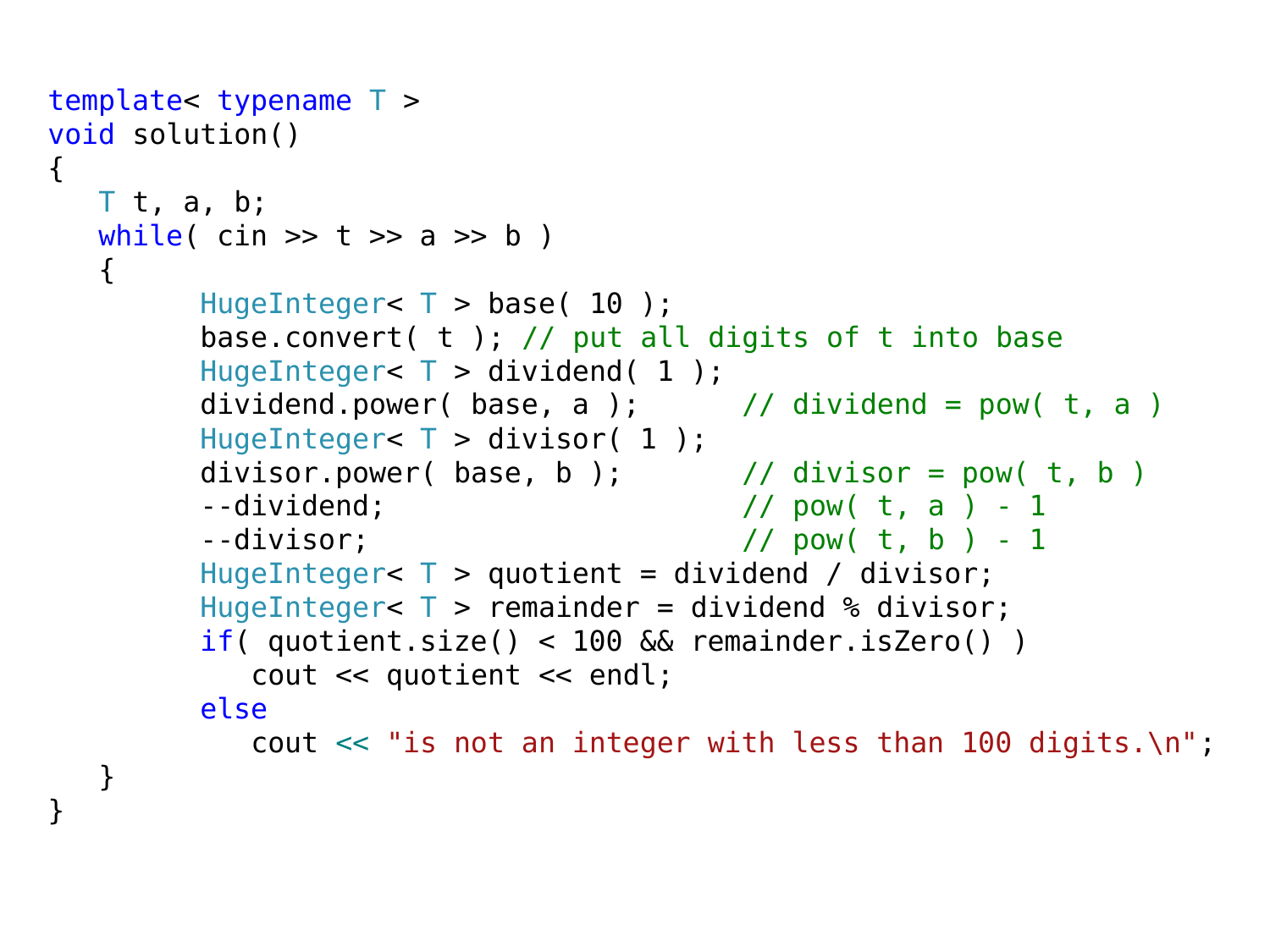

template< typename T >
void solution()
{
   T t, a, b;
   while( cin >> t >> a >> b )
   {
         HugeInteger< T > base( 10 );
         base.convert( t ); // put all digits of t into base
         HugeInteger< T > dividend( 1 );
         dividend.power( base, a );      // dividend = pow( t, a )
         HugeInteger< T > divisor( 1 );
         divisor.power( base, b );       // divisor = pow( t, b )
         --dividend;                     // pow( t, a ) - 1
         --divisor;                      // pow( t, b ) - 1
         HugeInteger< T > quotient = dividend / divisor;
         HugeInteger< T > remainder = dividend % divisor;
         if( quotient.size() < 100 && remainder.isZero() )
            cout << quotient << endl;
         else
            cout << "is not an integer with less than 100 digits.\n";
   }
}